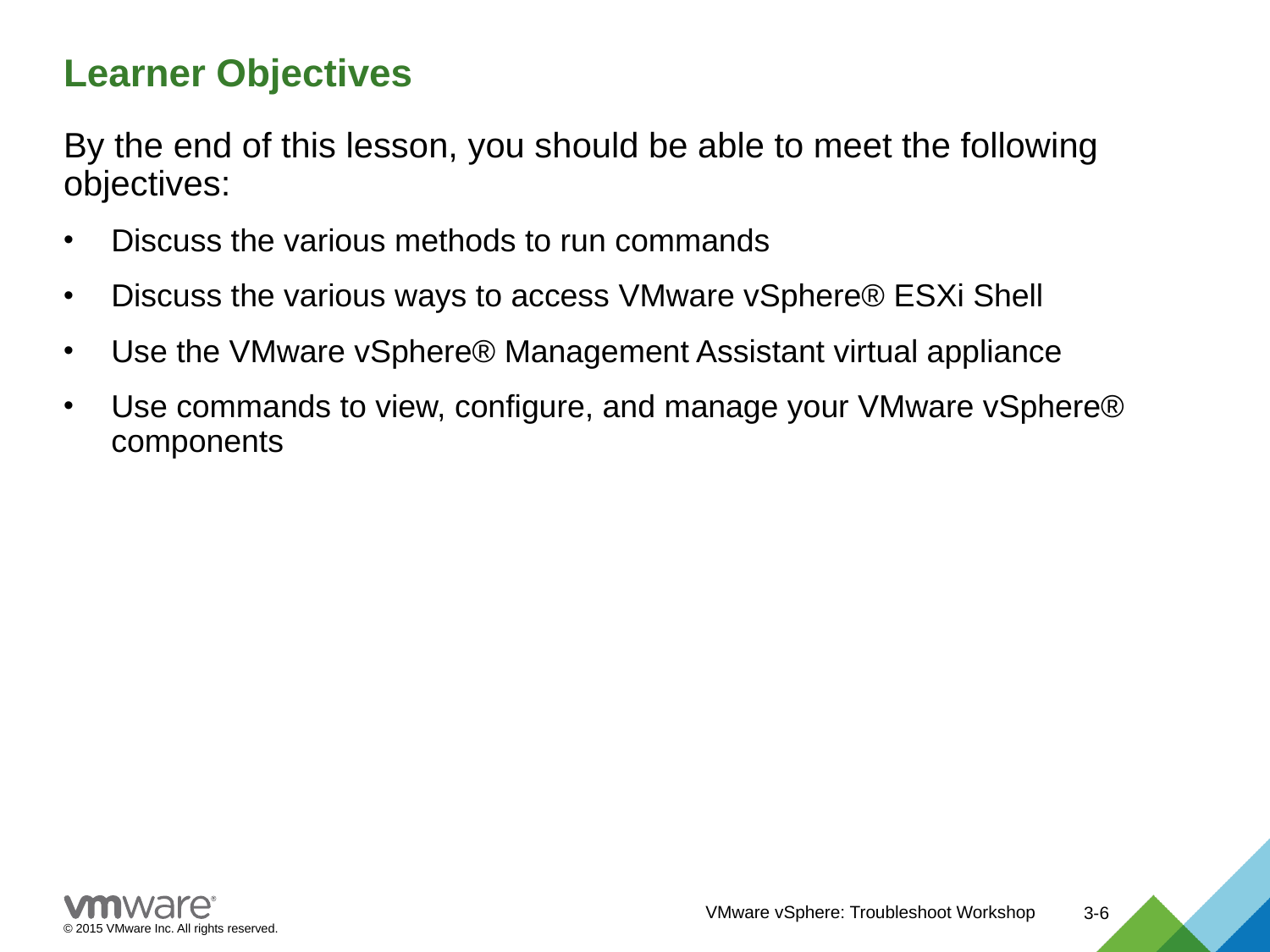

# Learner Objectives
By the end of this lesson, you should be able to meet the following objectives:
Discuss the various methods to run commands
Discuss the various ways to access VMware vSphere® ESXi Shell
Use the VMware vSphere® Management Assistant virtual appliance
Use commands to view, configure, and manage your VMware vSphere® components